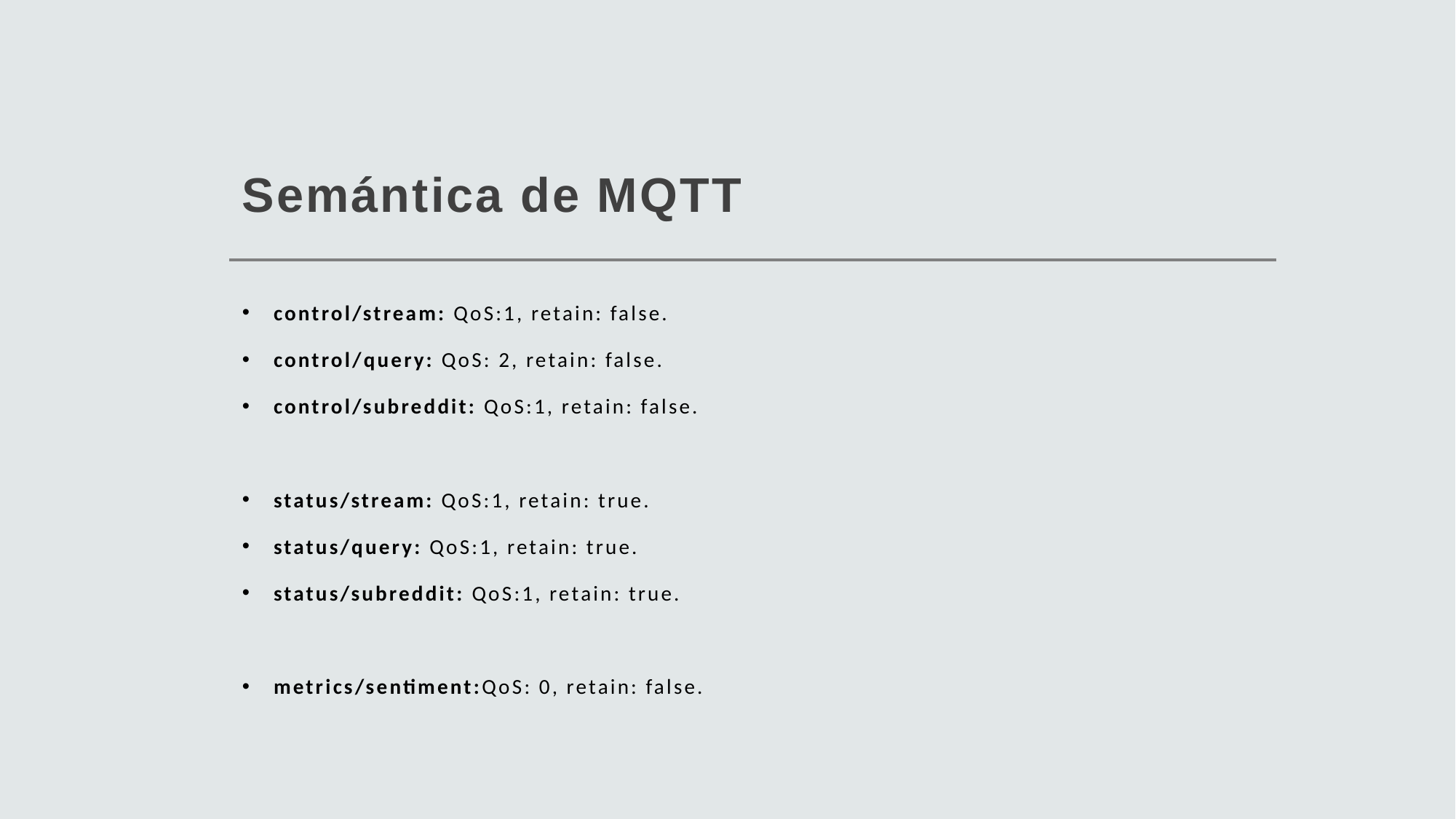

# Semántica de MQTT
control/stream: QoS:1, retain: false.
control/query: QoS: 2, retain: false.
control/subreddit: QoS:1, retain: false.

status/stream: QoS:1, retain: true.
status/query: QoS:1, retain: true.
status/subreddit: QoS:1, retain: true.

metrics/sentiment:QoS: 0, retain: false.